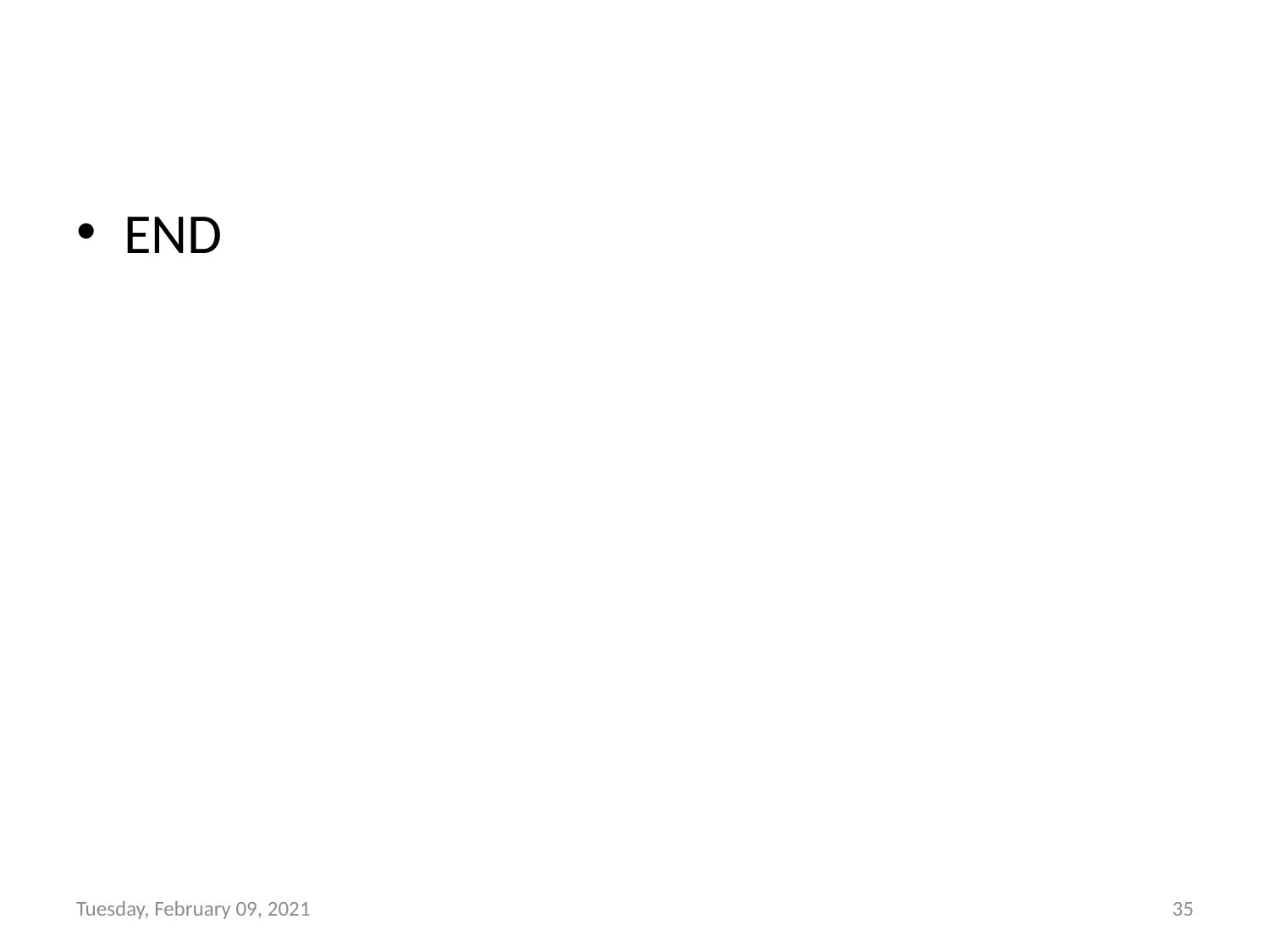

#
END

Tuesday, February 09, 2021
35